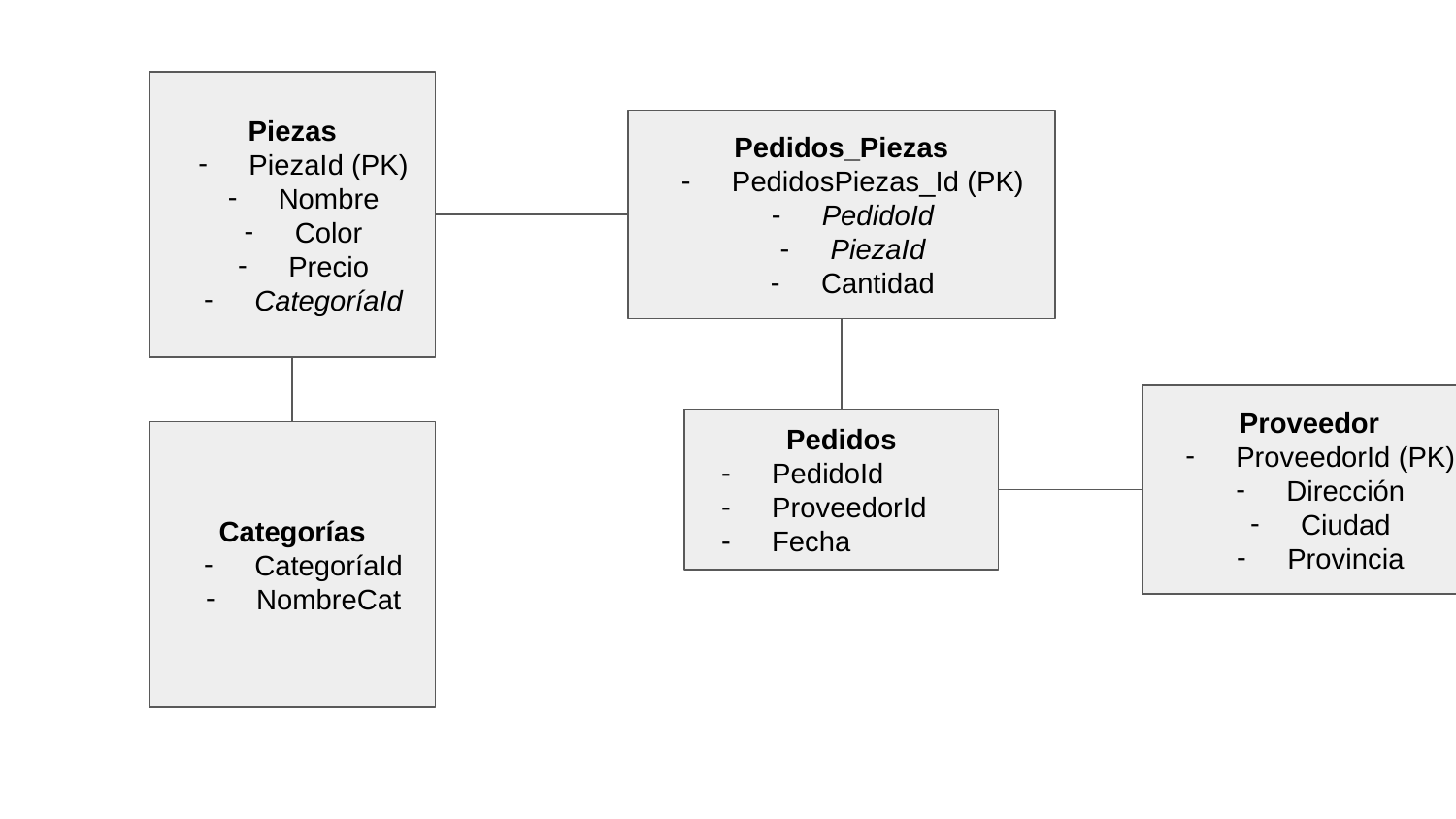

Piezas
PiezaId (PK)
Nombre
Color
Precio
CategoríaId
Pedidos_Piezas
PedidosPiezas_Id (PK)
PedidoId
PiezaId
Cantidad
Proveedor
ProveedorId (PK)
Dirección
Ciudad
Provincia
Pedidos
PedidoId
ProveedorId
Fecha
Categorías
CategoríaId
NombreCat